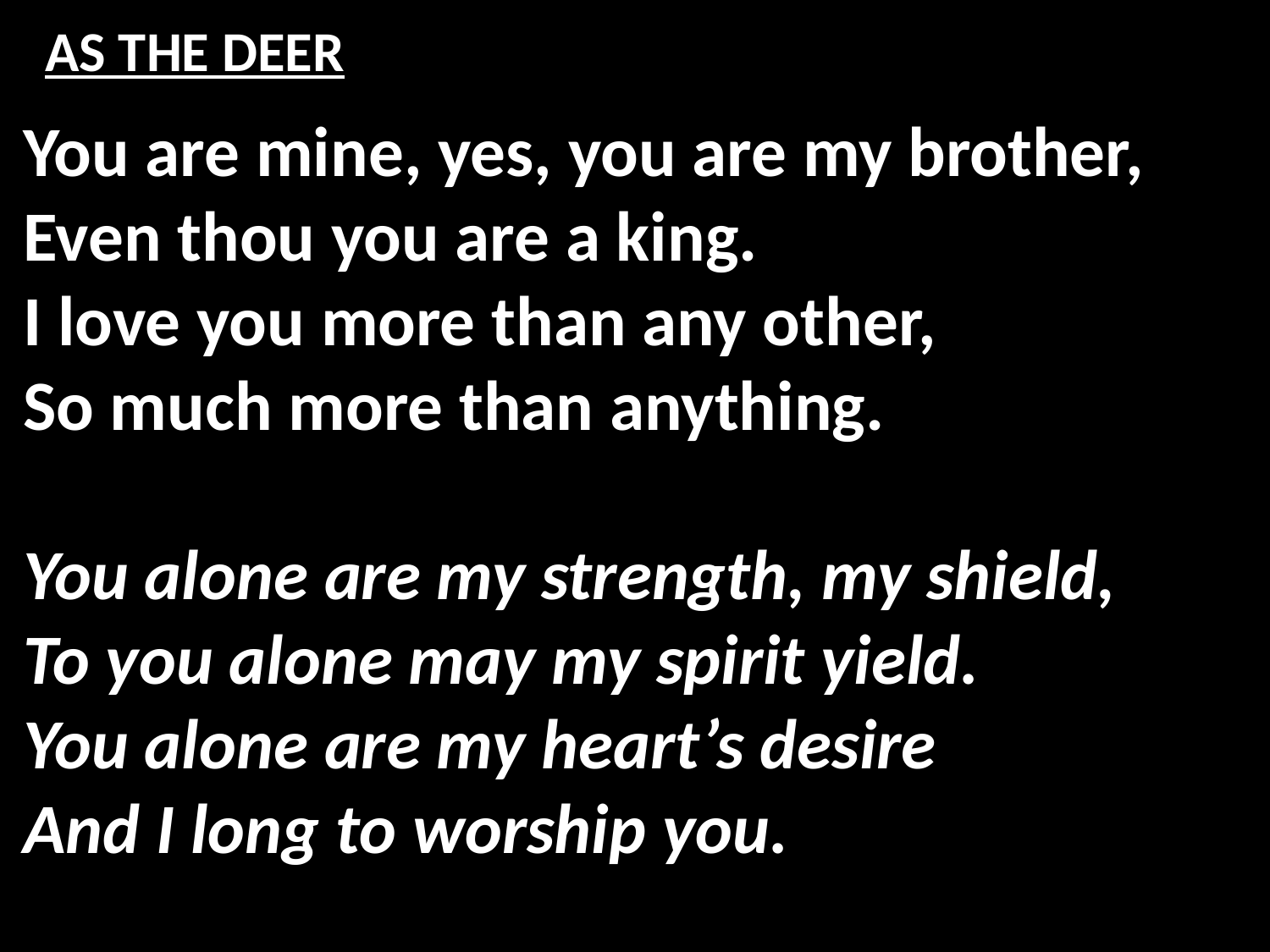

# AS THE DEER
You are mine, yes, you are my brother,
Even thou you are a king.
I love you more than any other,
So much more than anything.

You alone are my strength, my shield,
To you alone may my spirit yield.
You alone are my heart’s desire
And I long to worship you.